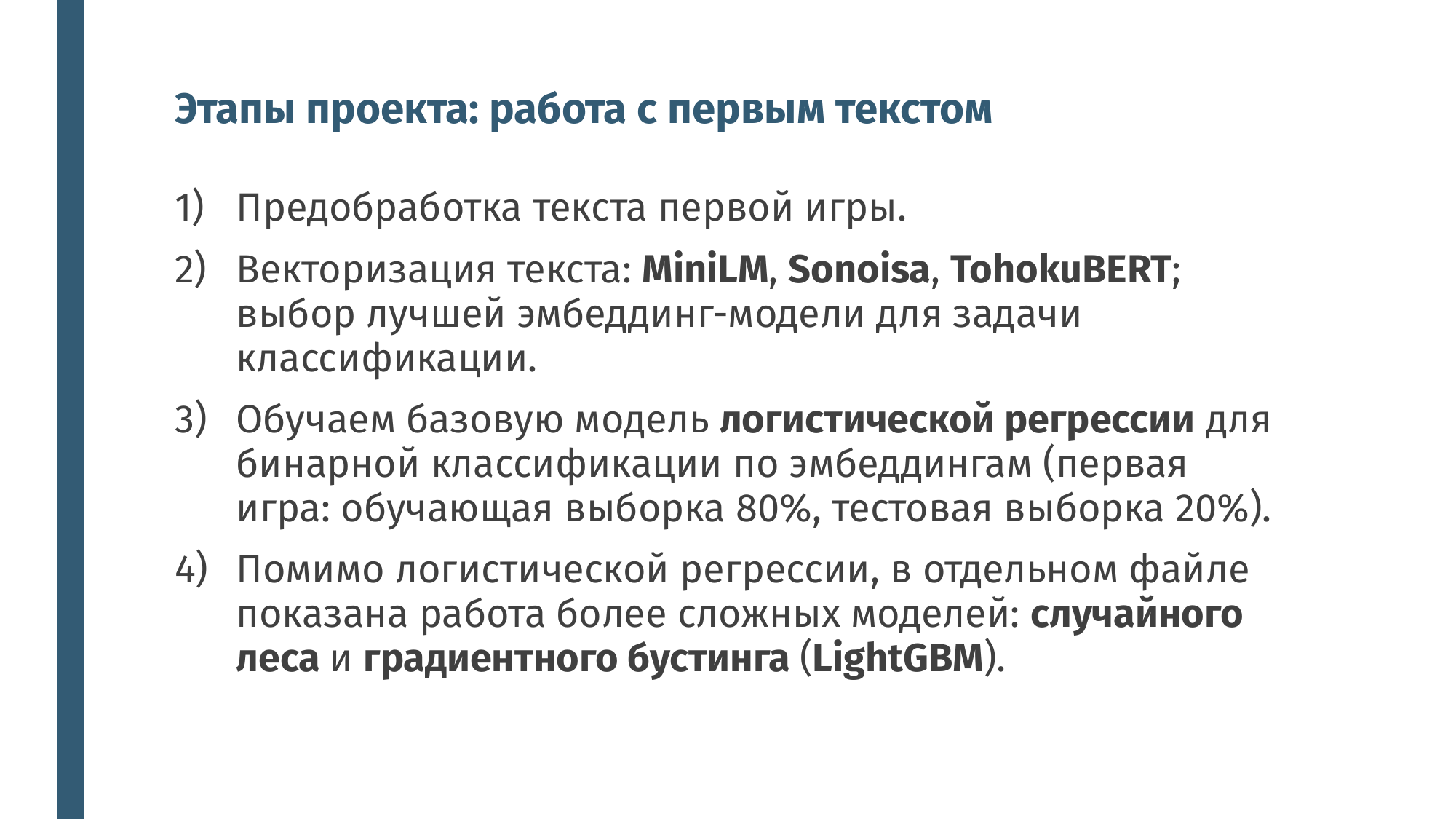

# Этапы проекта: работа с первым текстом
Предобработка текста первой игры.
Векторизация текста: MiniLM, Sonoisa, TohokuBERT; выбор лучшей эмбеддинг-модели для задачи классификации.
Обучаем базовую модель логистической регрессии для бинарной классификации по эмбеддингам (первая игра: обучающая выборка 80%, тестовая выборка 20%).
Помимо логистической регрессии, в отдельном файле показана работа более сложных моделей: случайного леса и градиентного бустинга (LightGBM).